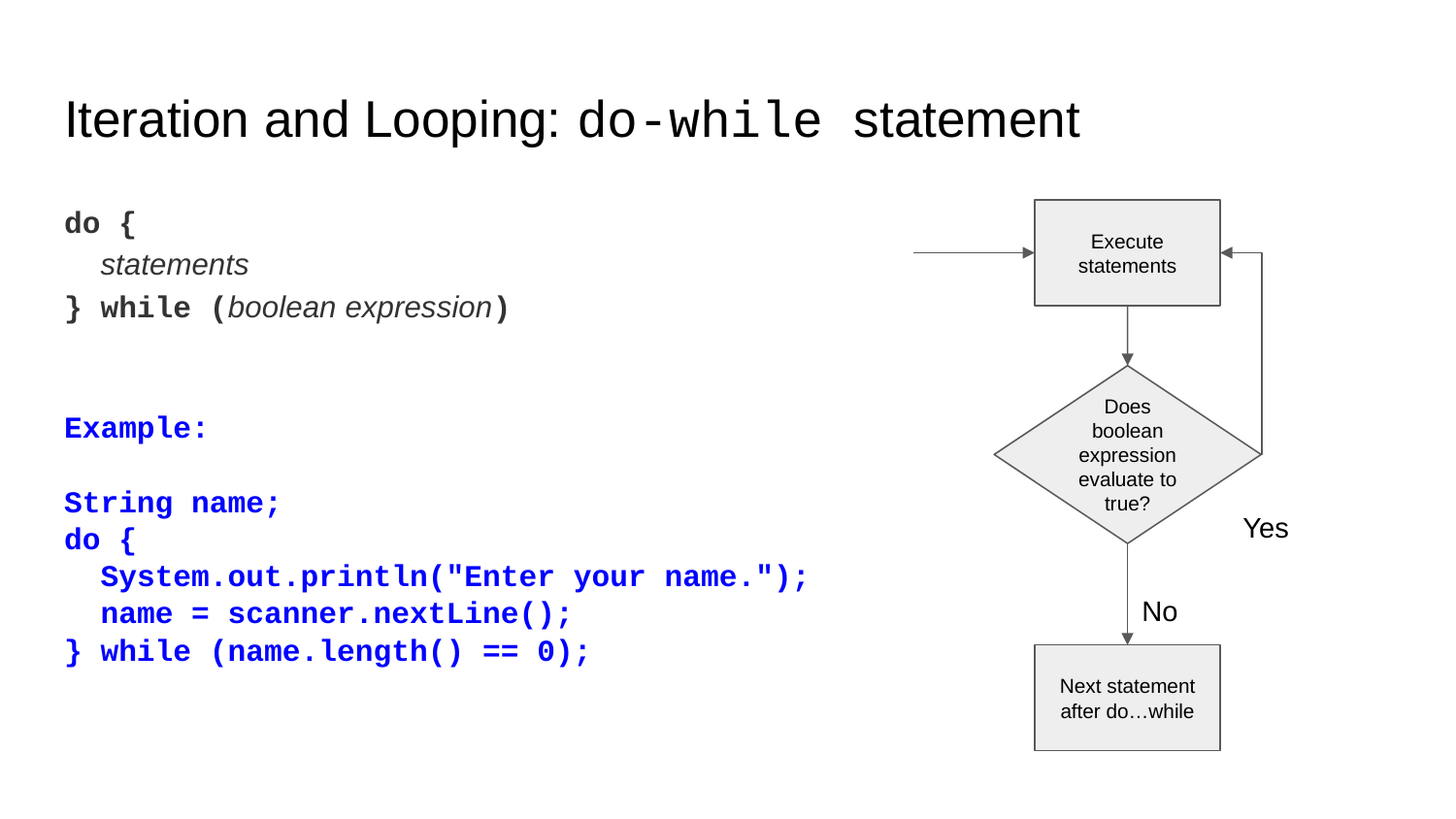

# Iteration and Looping: do-while statement
do {
  statements
} while (boolean expression)

Example:

String name;
do {
  System.out.println("Enter your name.");
  name = scanner.nextLine();
} while (name.length() == 0);
Execute statements
Does boolean expression evaluate to true?
Yes
No
Next statement after do…while